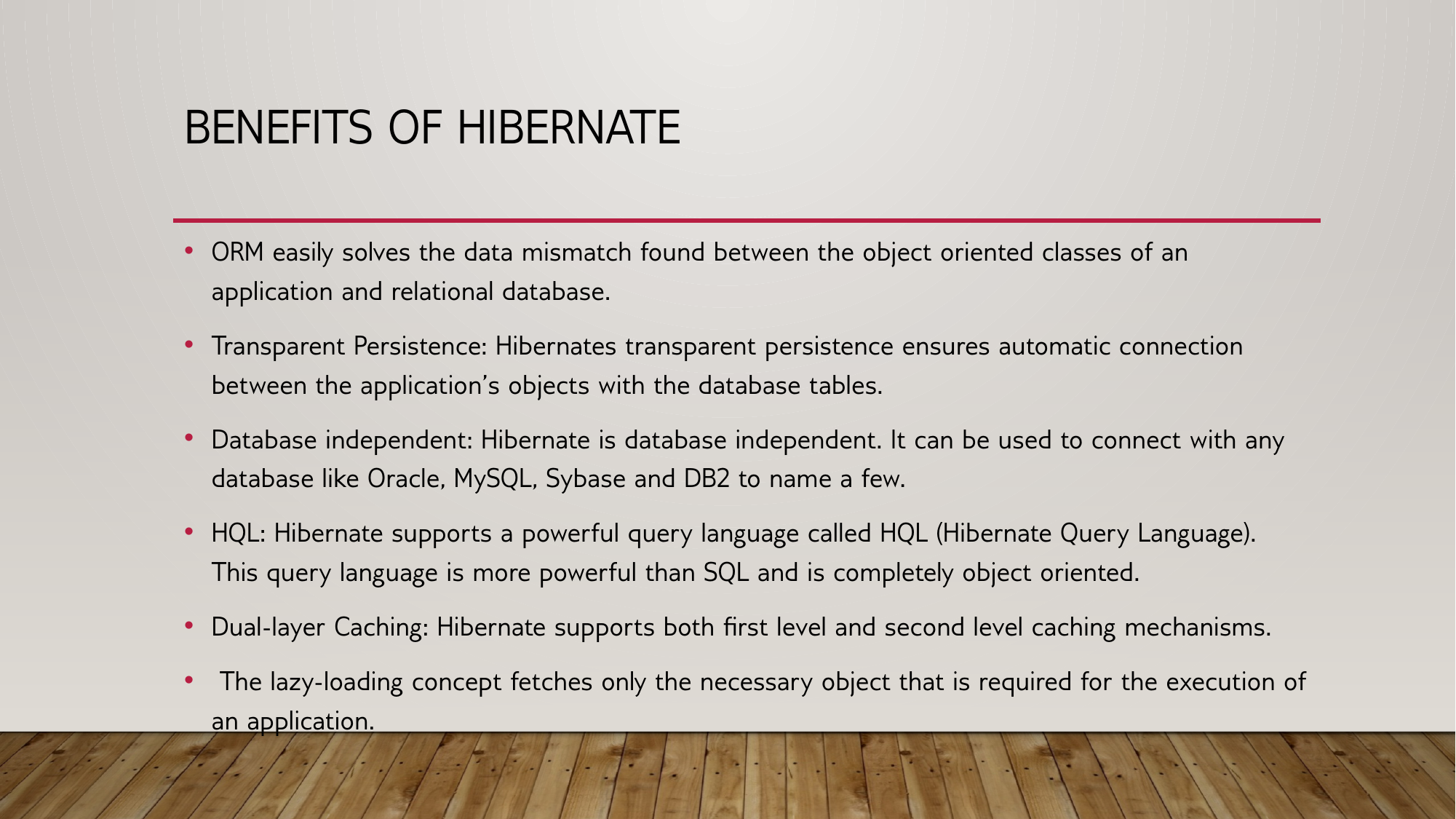

# Benefits of hibernate
ORM easily solves the data mismatch found between the object oriented classes of an application and relational database.
Transparent Persistence: Hibernates transparent persistence ensures automatic connection between the application’s objects with the database tables.
Database independent: Hibernate is database independent. It can be used to connect with any database like Oracle, MySQL, Sybase and DB2 to name a few.
HQL: Hibernate supports a powerful query language called HQL (Hibernate Query Language). This query language is more powerful than SQL and is completely object oriented.
Dual-layer Caching: Hibernate supports both first level and second level caching mechanisms.
 The lazy-loading concept fetches only the necessary object that is required for the execution of an application.